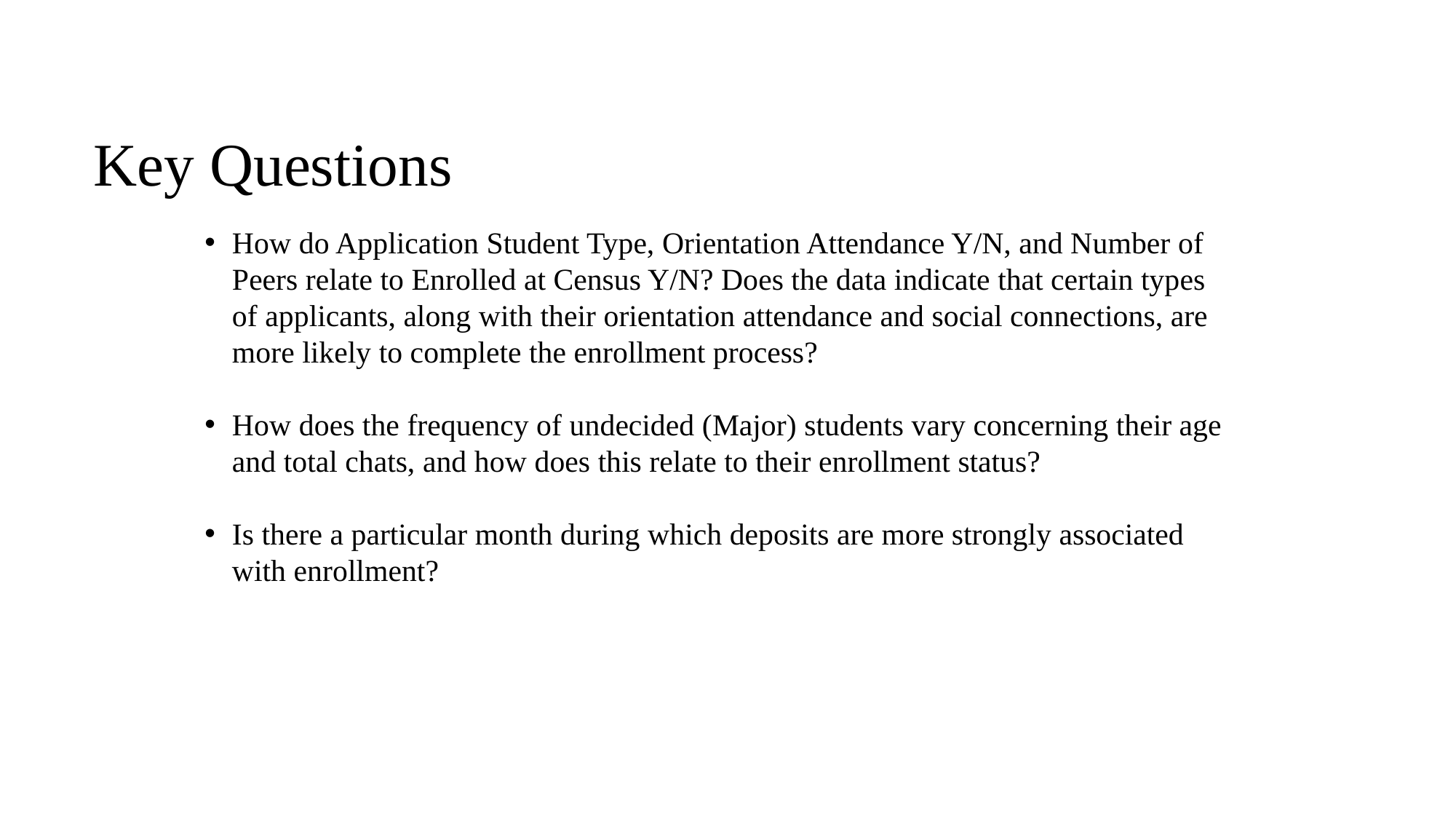

# Key Questions
How do Application Student Type, Orientation Attendance Y/N, and Number of Peers relate to Enrolled at Census Y/N? Does the data indicate that certain types of applicants, along with their orientation attendance and social connections, are more likely to complete the enrollment process?

How does the frequency of undecided (Major) students vary concerning their age and total chats, and how does this relate to their enrollment status?

Is there a particular month during which deposits are more strongly associated with enrollment?